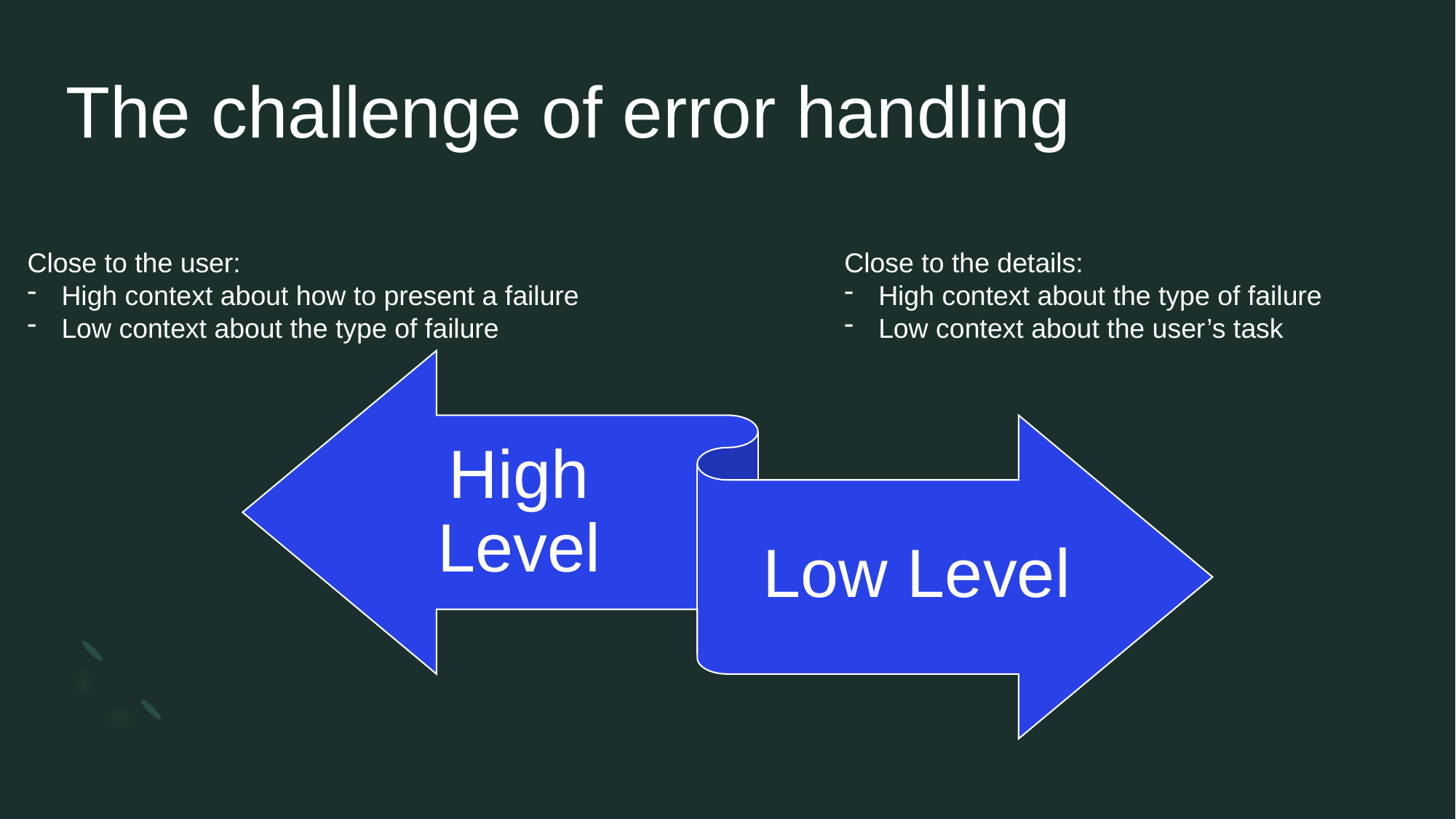

# The challenge of error handling
Close to the user:
High context about how to present a failure
Low context about the type of failure
Close to the details:
High context about the type of failure
Low context about the user’s task
High Level
Low Level